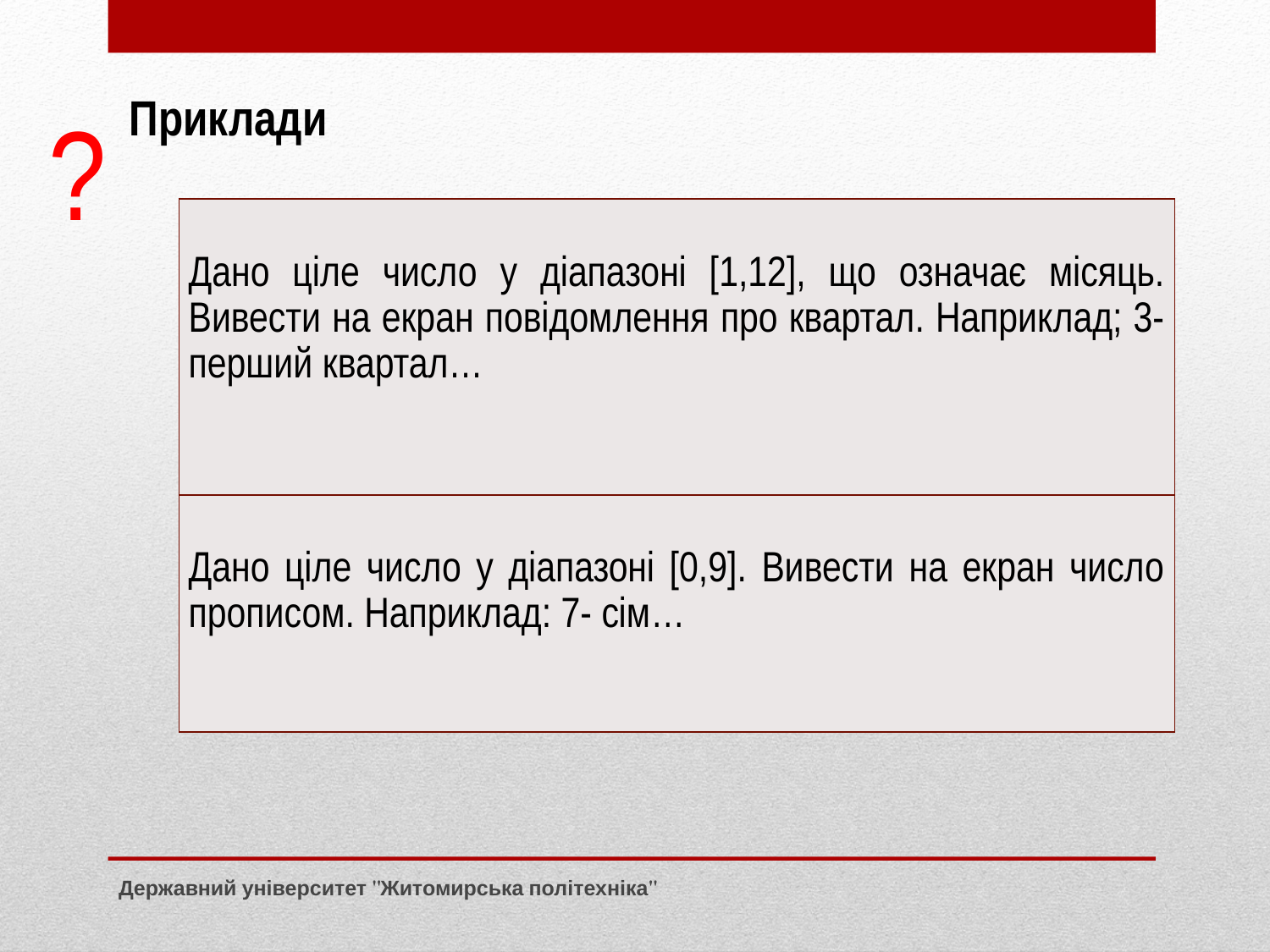

Приклади
?
| Дано ціле число у діапазоні [1,12], що означає місяць. Вивести на екран повідомлення про квартал. Наприклад; 3- перший квартал… |
| --- |
| Дано ціле число у діапазоні [0,9]. Вивести на екран число прописом. Наприклад: 7- сім… |
Державний університет "Житомирська політехніка"